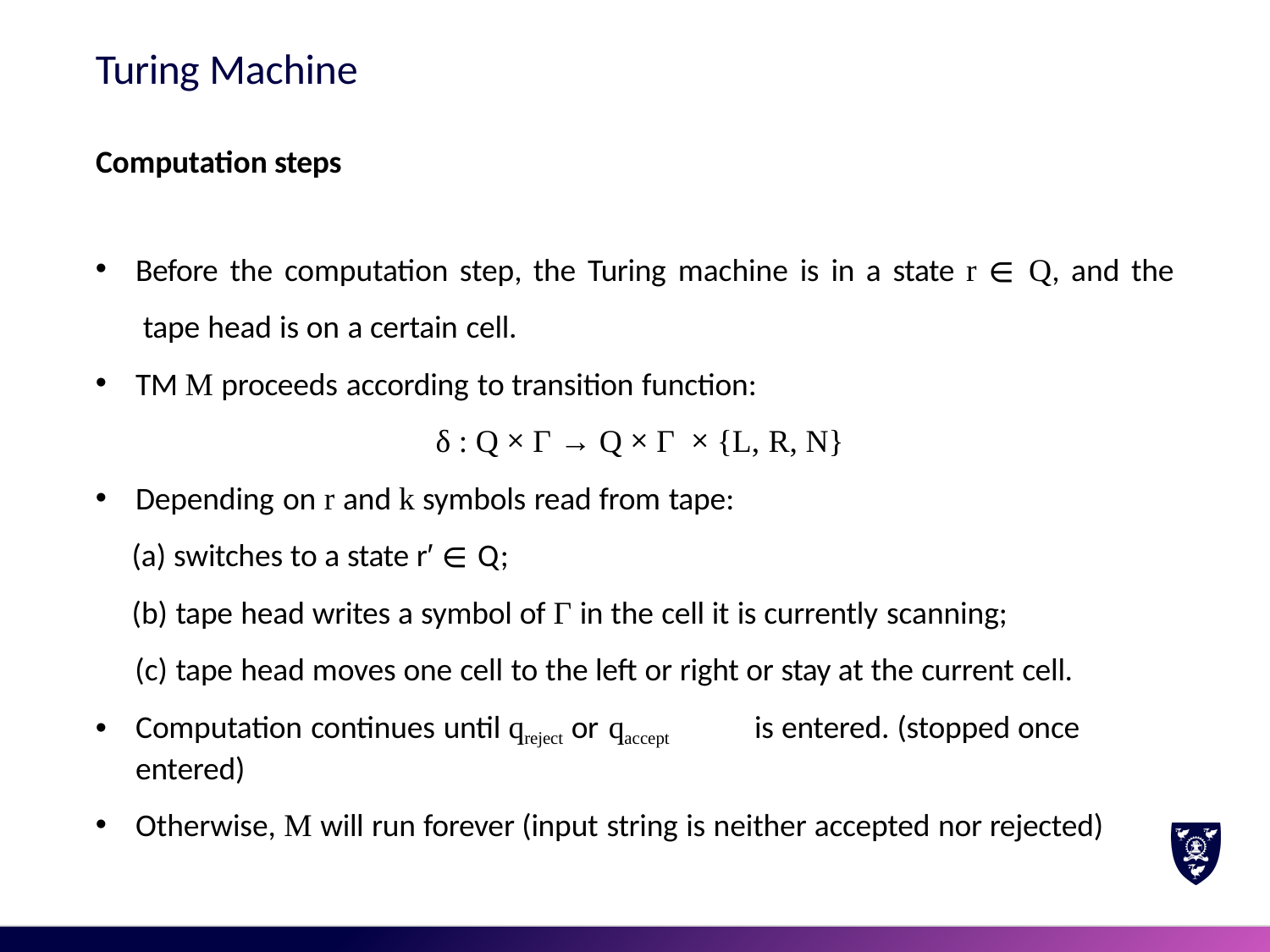

# Turing Machine
Computation steps

Before the computation step, the Turing machine is in a state r ∈ Q, and the  tape head is on a certain cell.
TM M proceeds according to transition function:
δ : Q × Γ → Q × Γ  × {L, R, N}
Depending on r and k symbols read from tape:
switches to a state r′ ∈ Q;
tape head writes a symbol of Γ in the cell it is currently scanning;
tape head moves one cell to the left or right or stay at the current cell.
Computation continues until qreject or qaccept	is entered. (stopped once entered)
Otherwise, M will run forever (input string is neither accepted nor rejected)